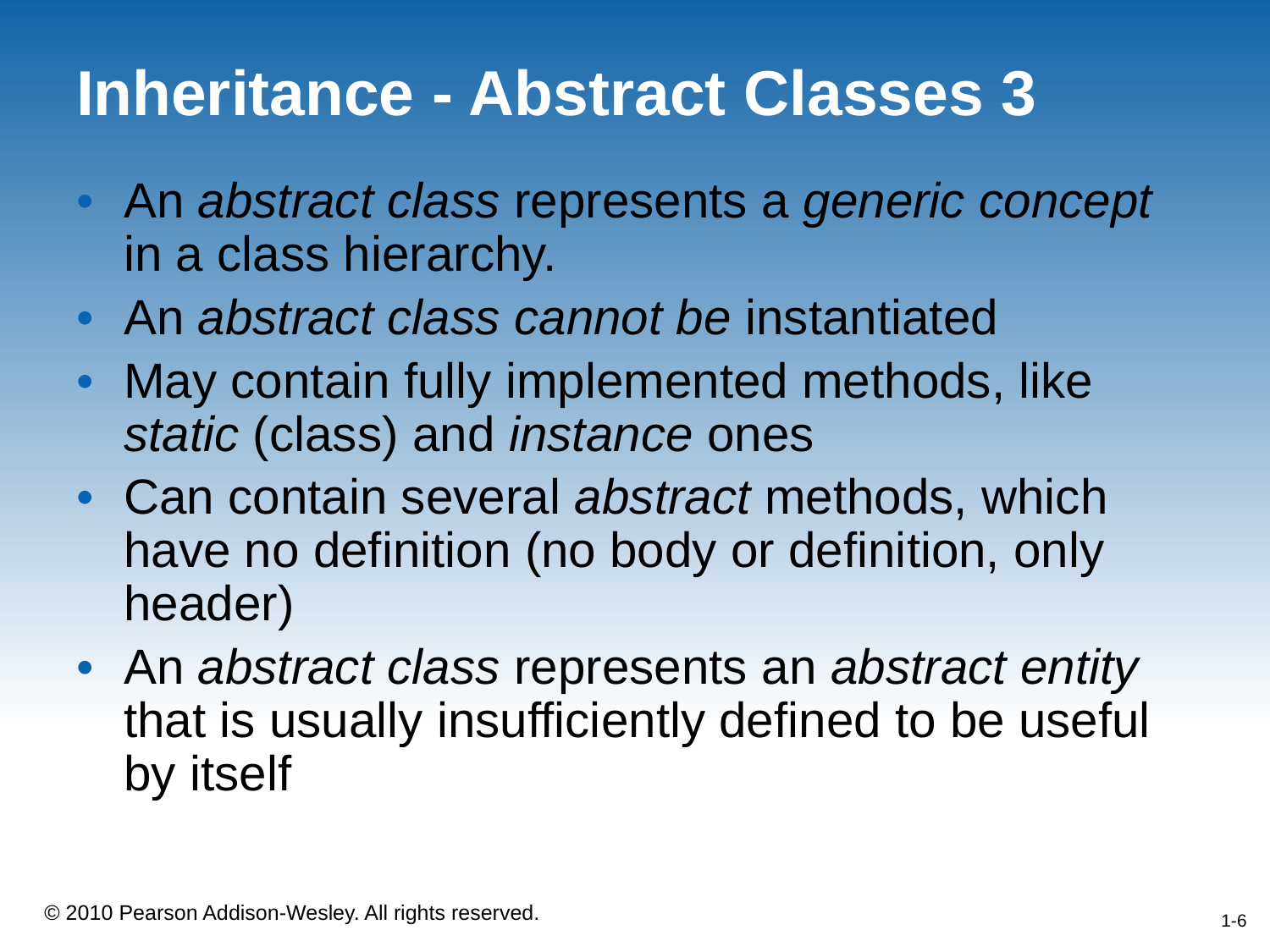

# Inheritance - Abstract Classes 3
An abstract class represents a generic concept in a class hierarchy.
An abstract class cannot be instantiated
May contain fully implemented methods, like static (class) and instance ones
Can contain several abstract methods, which have no definition (no body or definition, only header)
An abstract class represents an abstract entity that is usually insufficiently defined to be useful by itself

1-6